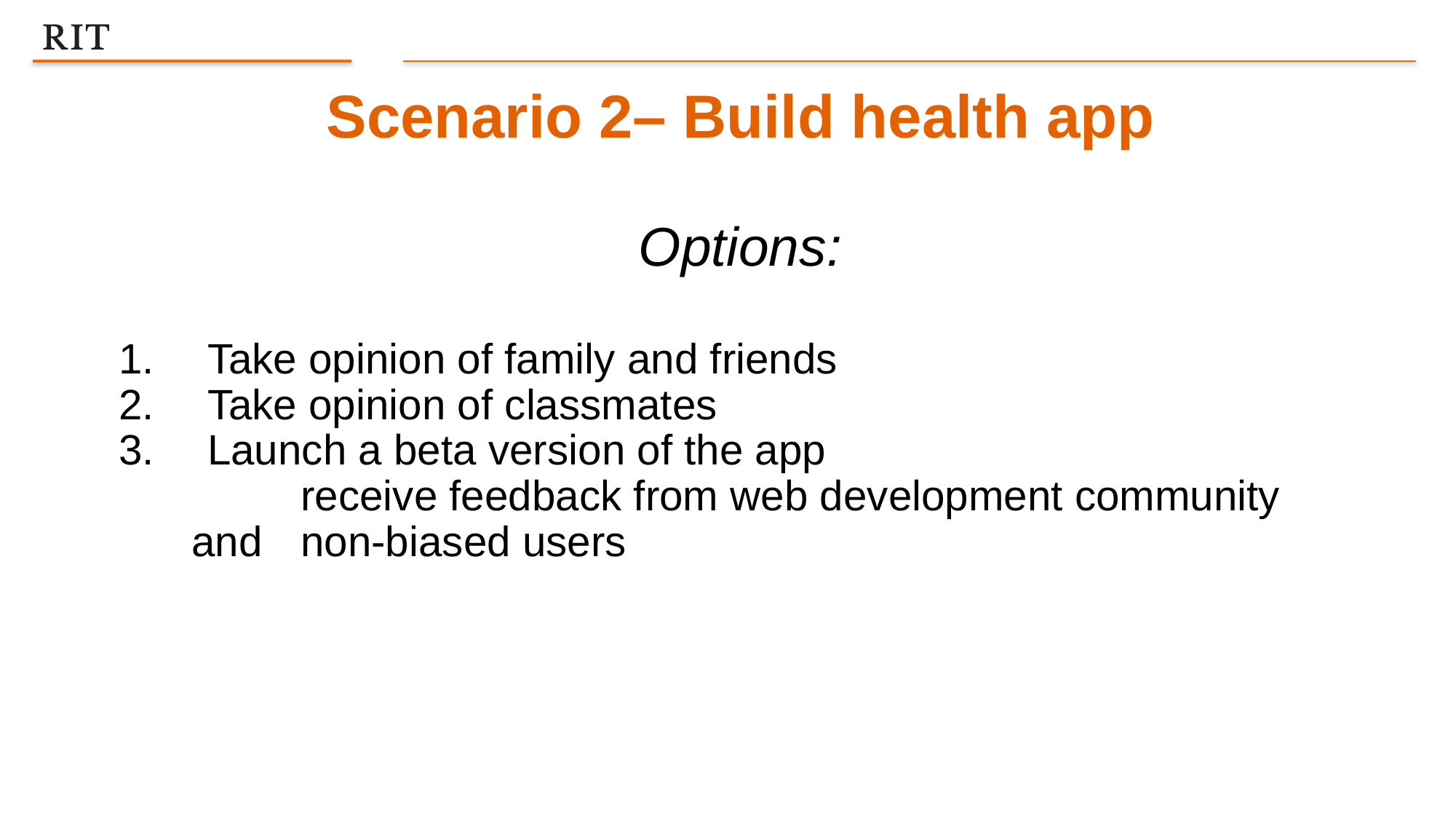

Scenario 2– Build health app
Options:

Take opinion of family and friends
Take opinion of classmates
Launch a beta version of the app
	receive feedback from web development community and 	non-biased users